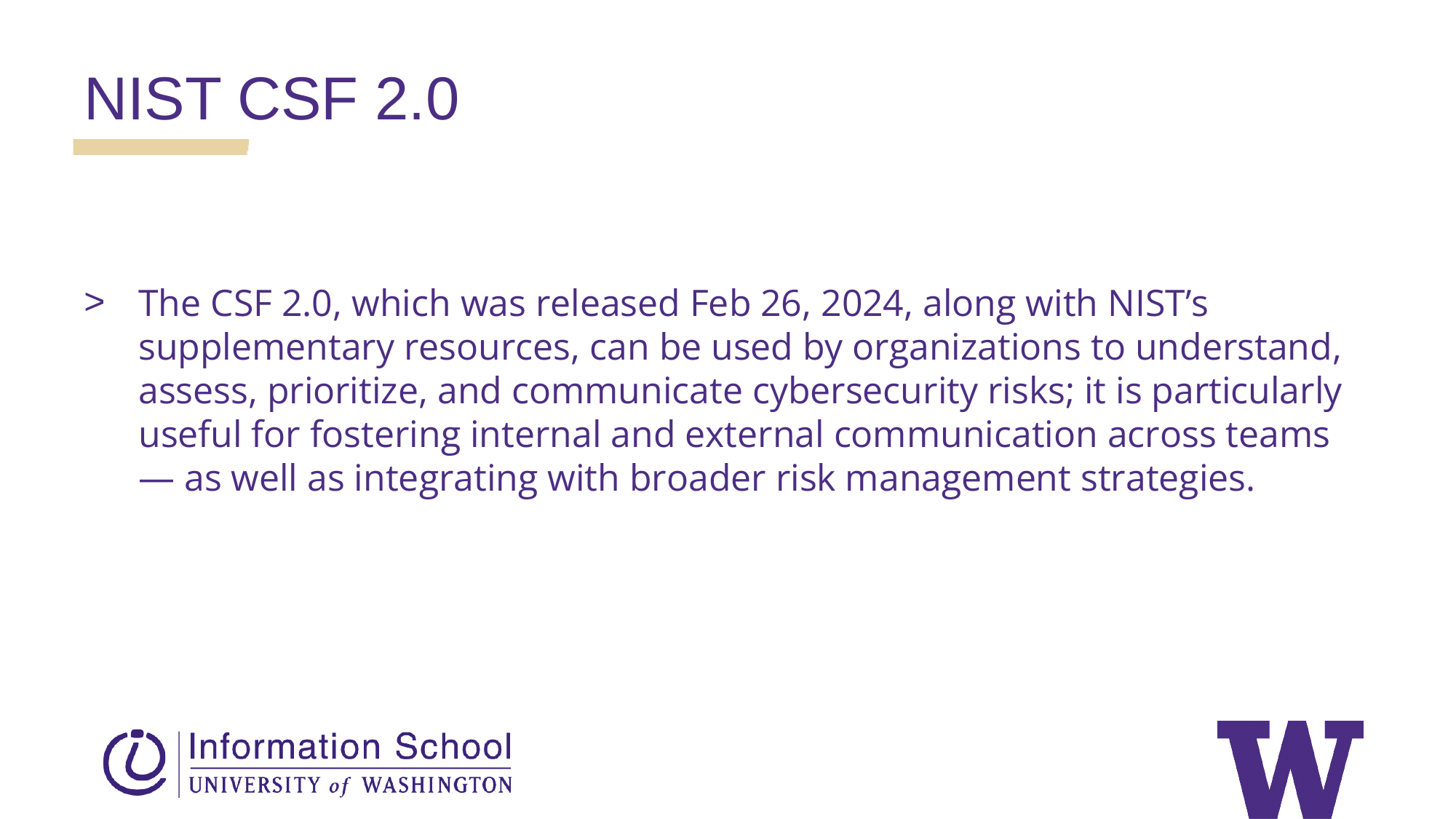

NIST CSF 2.0
The CSF 2.0, which was released Feb 26, 2024, along with NIST’s supplementary resources, can be used by organizations to understand, assess, prioritize, and communicate cybersecurity risks; it is particularly useful for fostering internal and external communication across teams — as well as integrating with broader risk management strategies.